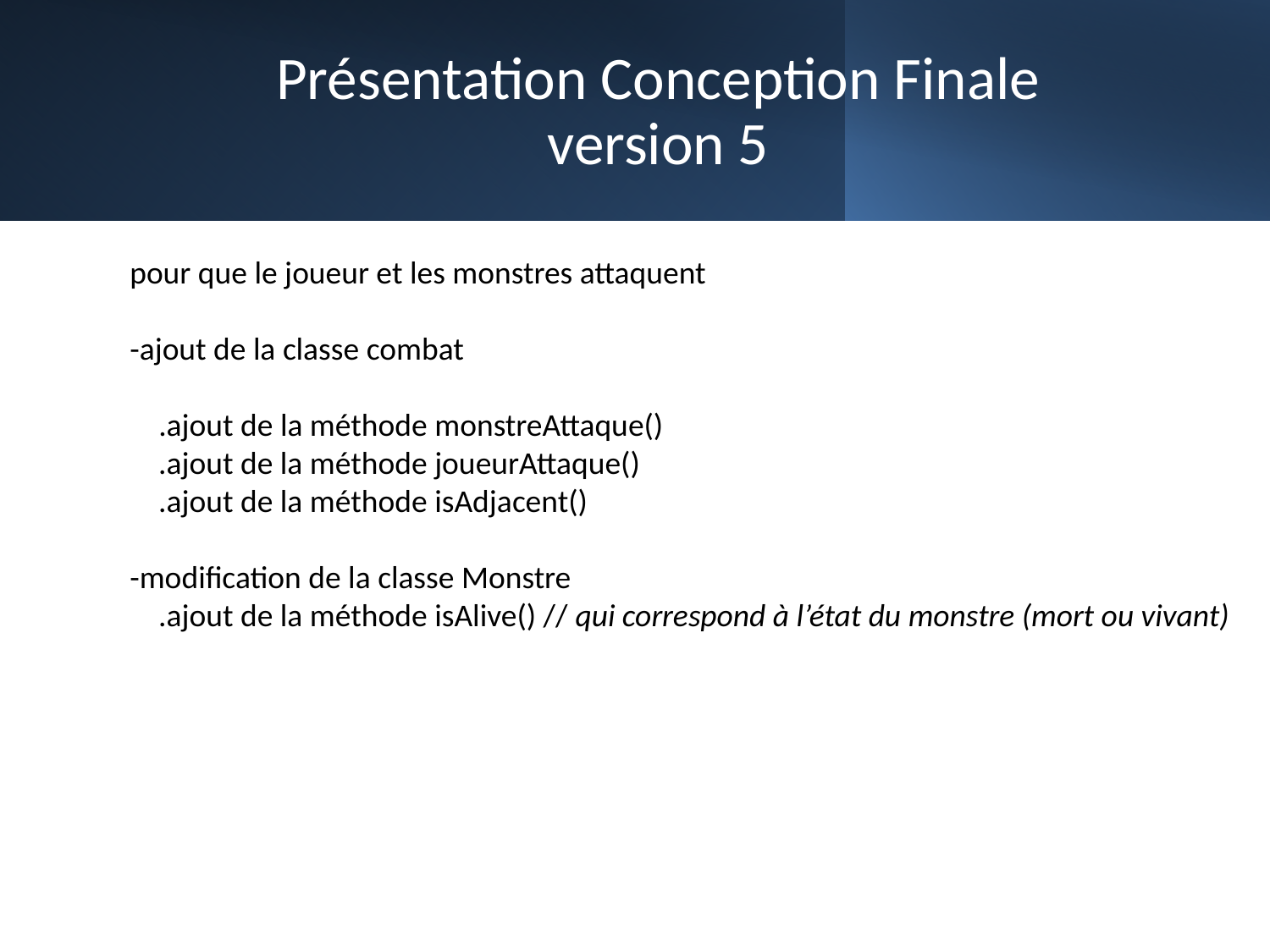

# Présentation Conception Finale version 5
pour que le joueur et les monstres attaquent
-ajout de la classe combat
    .ajout de la méthode monstreAttaque()
    .ajout de la méthode joueurAttaque()
    .ajout de la méthode isAdjacent()
-modification de la classe Monstre
    .ajout de la méthode isAlive() // qui correspond à l’état du monstre (mort ou vivant)

15